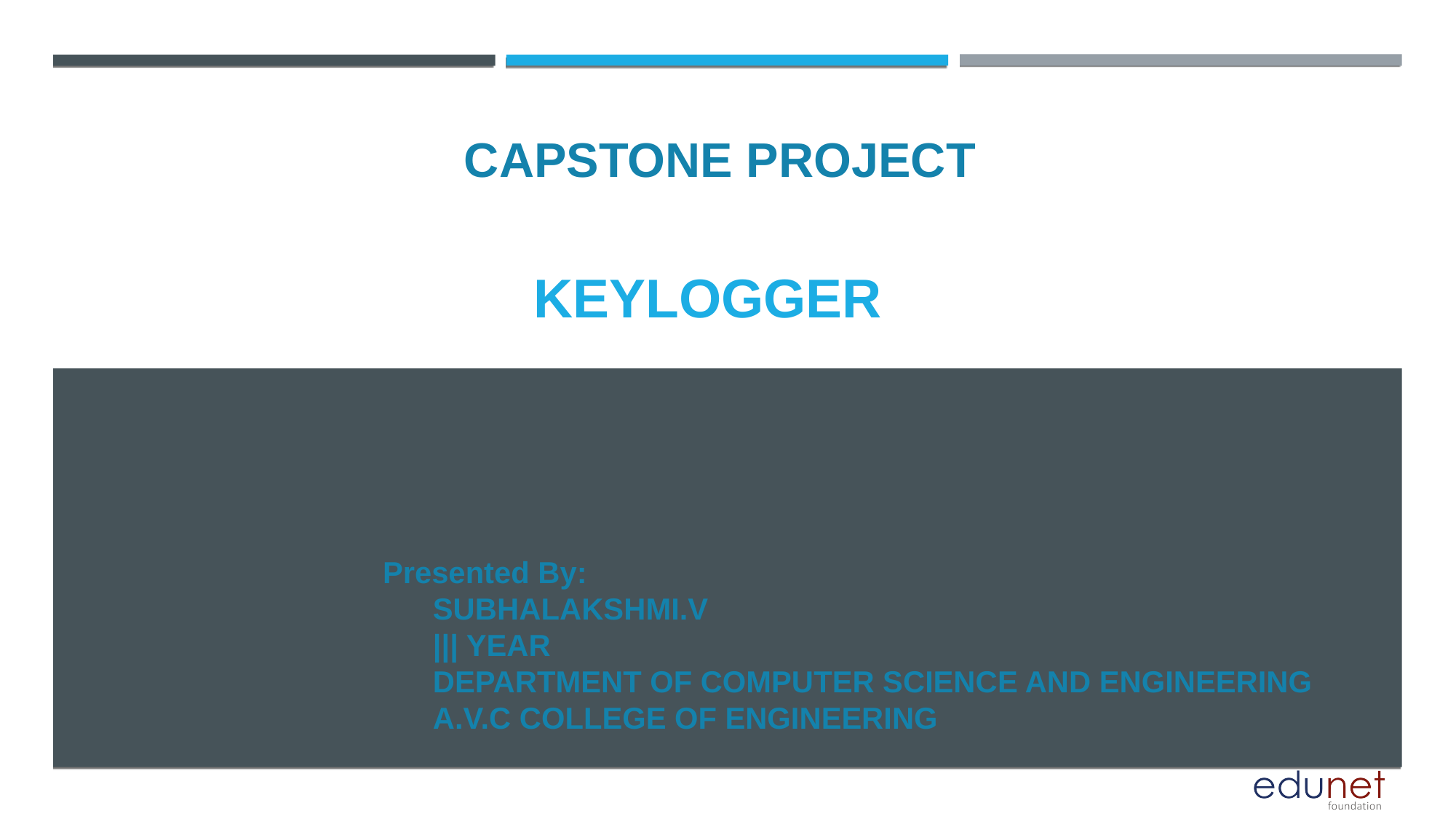

CAPSTONE PROJECT
KEYLOGGER
Presented By:
      SUBHALAKSHMI.V
      ||| YEAR
      DEPARTMENT OF COMPUTER SCIENCE AND ENGINEERING
      A.V.C COLLEGE OF ENGINEERING